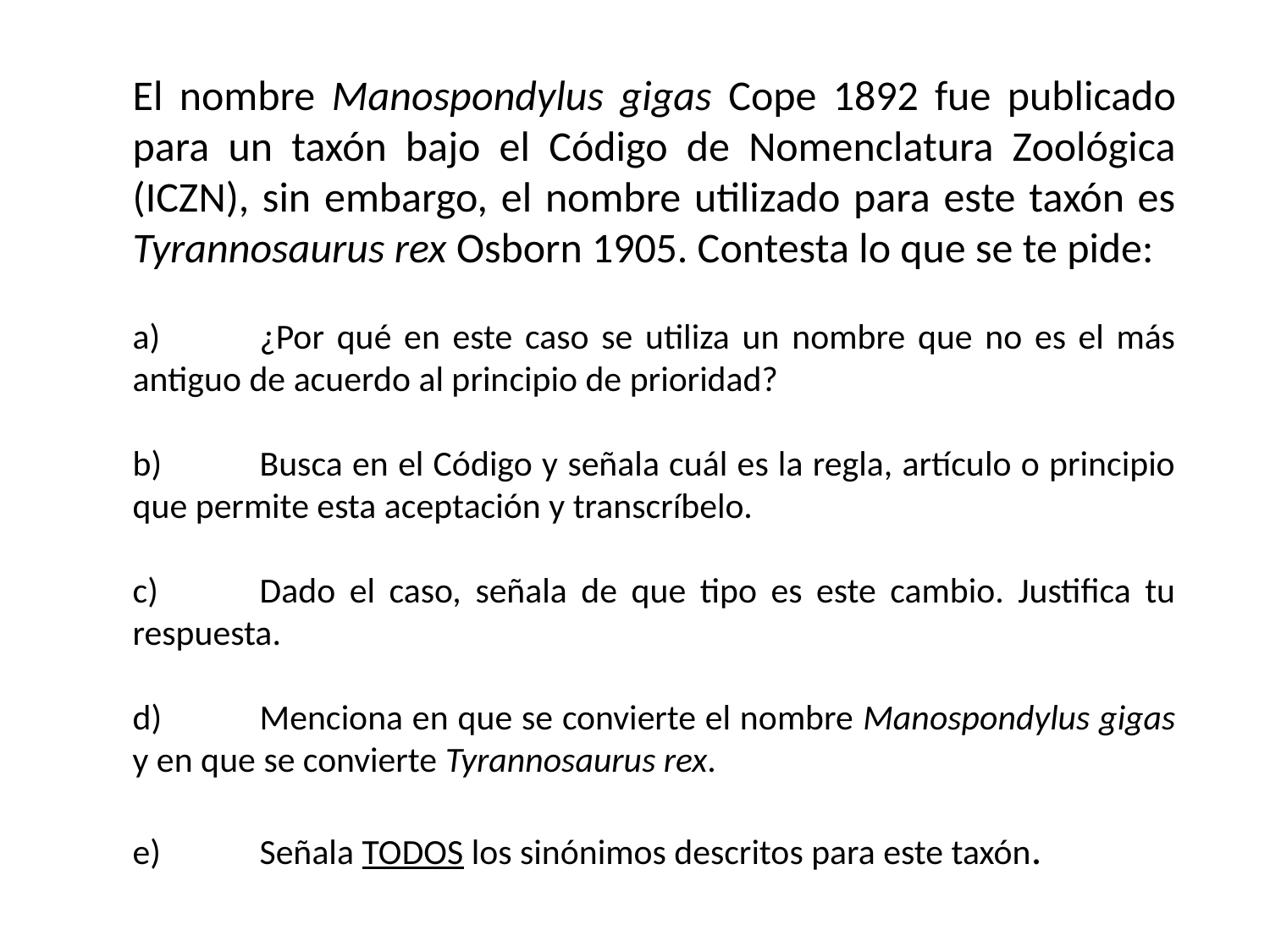

El nombre Manospondylus gigas Cope 1892 fue publicado para un taxón bajo el Código de Nomenclatura Zoológica (ICZN), sin embargo, el nombre utilizado para este taxón es Tyrannosaurus rex Osborn 1905. Contesta lo que se te pide:

a)	¿Por qué en este caso se utiliza un nombre que no es el más antiguo de acuerdo al principio de prioridad?

b)	Busca en el Código y señala cuál es la regla, artículo o principio que permite esta aceptación y transcríbelo.

c)	Dado el caso, señala de que tipo es este cambio. Justifica tu respuesta.

d)	Menciona en que se convierte el nombre Manospondylus gigas y en que se convierte Tyrannosaurus rex.

e)	Señala TODOS los sinónimos descritos para este taxón.